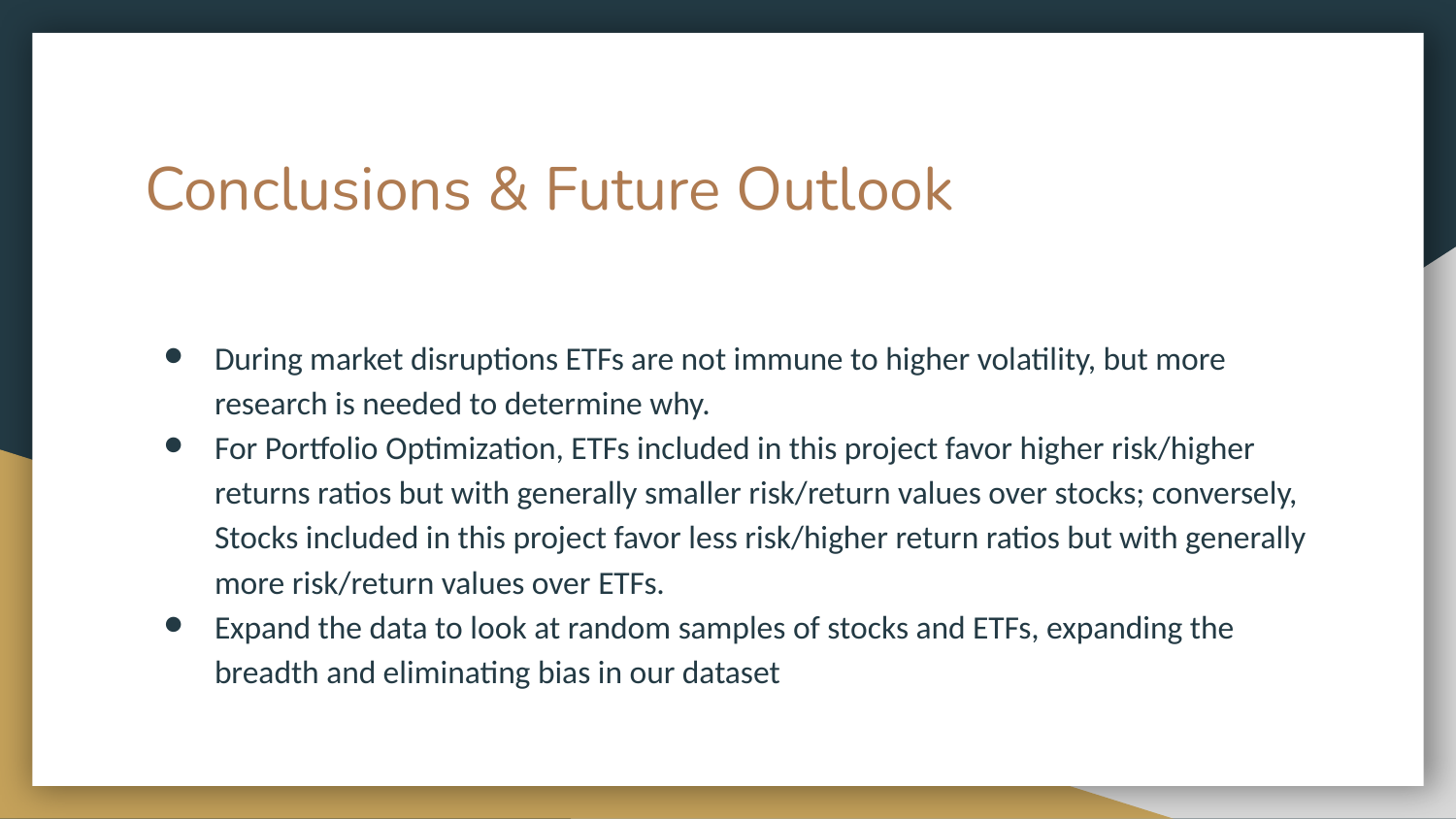

# Conclusions & Future Outlook
During market disruptions ETFs are not immune to higher volatility, but more research is needed to determine why.
For Portfolio Optimization, ETFs included in this project favor higher risk/higher returns ratios but with generally smaller risk/return values over stocks; conversely, Stocks included in this project favor less risk/higher return ratios but with generally more risk/return values over ETFs.
Expand the data to look at random samples of stocks and ETFs, expanding the breadth and eliminating bias in our dataset